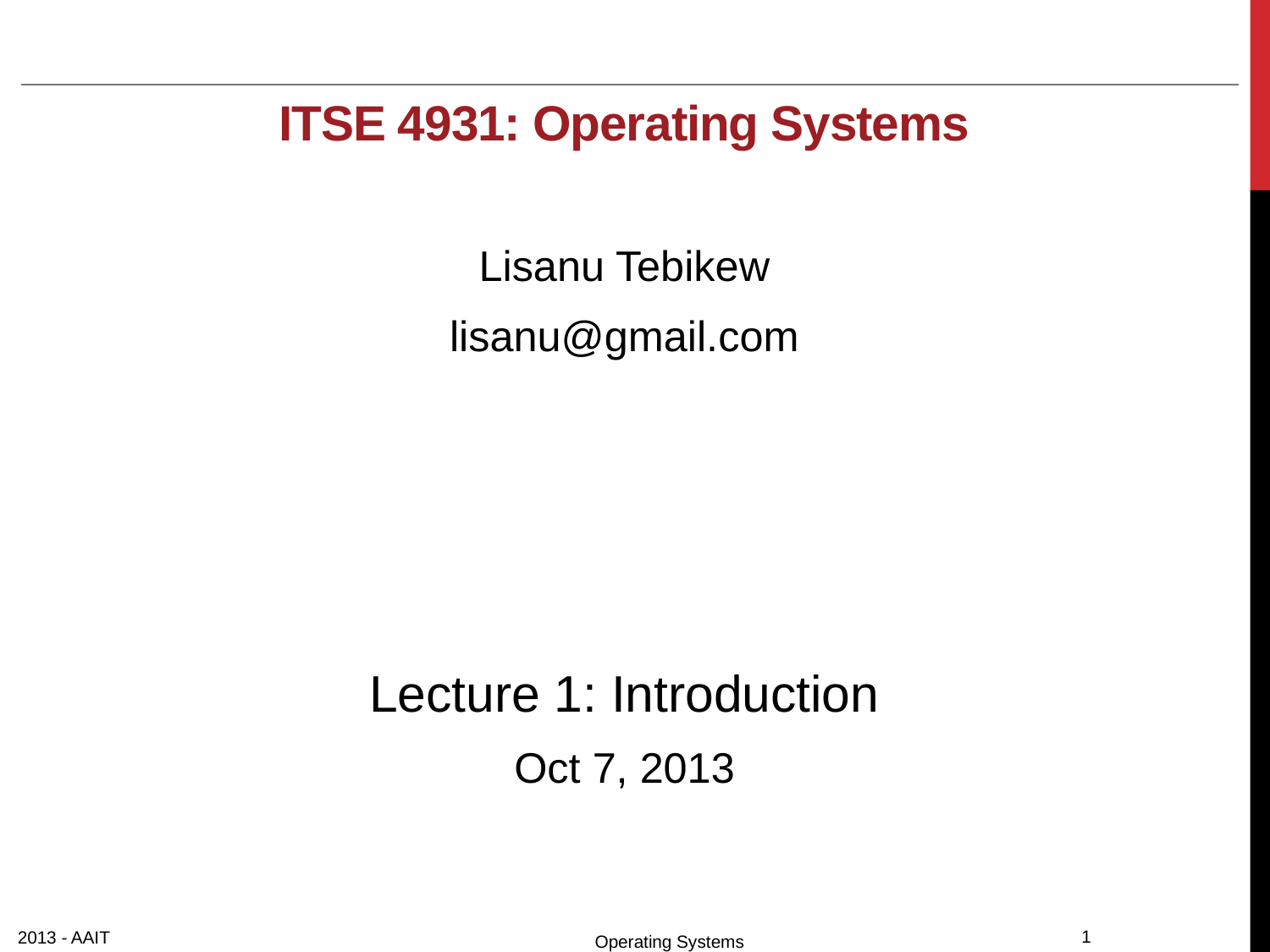

#
ITSE 4931: Operating Systems

Lisanu Tebikew
lisanu@gmail.com

Lecture 1: Introduction
Oct 7, 2013

2013 - AAIT
Operating Systems
1